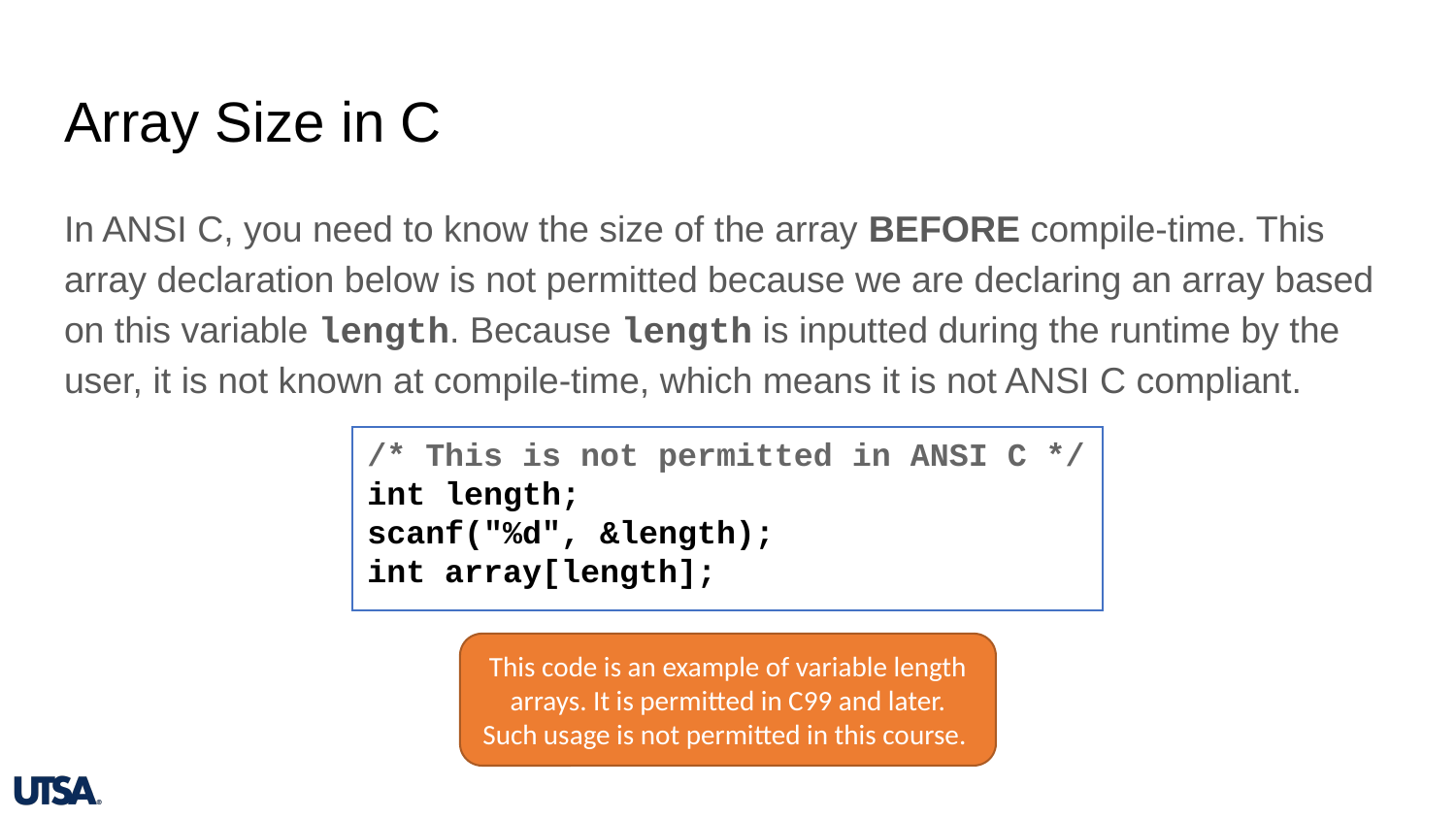

# Array Size in C
In ANSI C, you need to know the size of the array BEFORE compile-time. This array declaration below is not permitted because we are declaring an array based on this variable length. Because length is inputted during the runtime by the user, it is not known at compile-time, which means it is not ANSI C compliant.
/* This is not permitted in ANSI C */
int length;
scanf("%d", &length);
int array[length];
This code is an example of variable length arrays. It is permitted in C99 and later. Such usage is not permitted in this course.